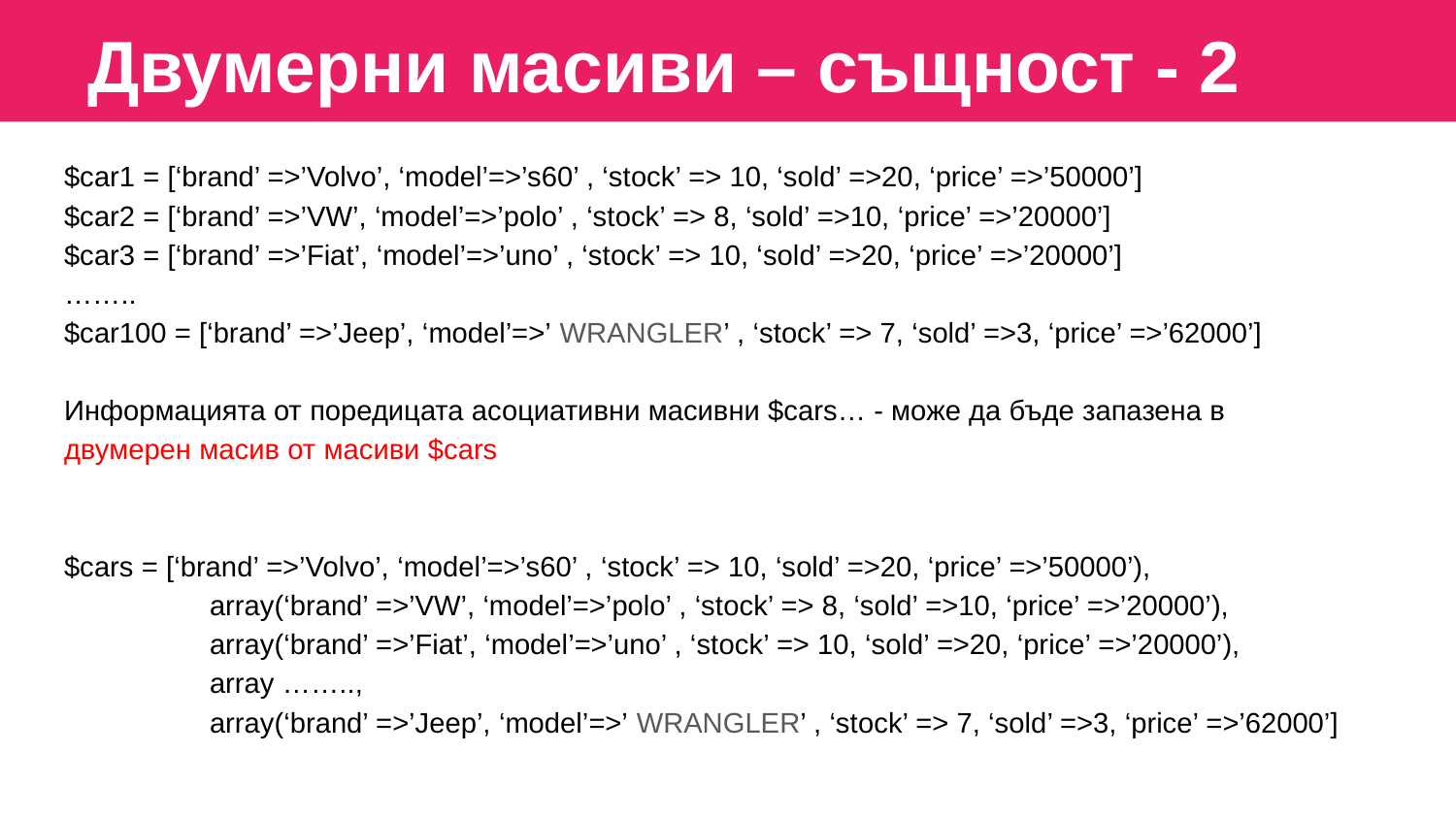

Двумерни масиви – същност - 2
$car1 = [‘brand’ =>’Volvo’, ‘model’=>’s60’ , ‘stock’ => 10, ‘sold’ =>20, ‘price’ =>’50000’]
$car2 = [‘brand’ =>’VW’, ‘model’=>’polo’ , ‘stock’ => 8, ‘sold’ =>10, ‘price’ =>’20000’]
$car3 = [‘brand’ =>’Fiat’, ‘model’=>’uno’ , ‘stock’ => 10, ‘sold’ =>20, ‘price’ =>’20000’]
……..
$car100 = [‘brand’ =>’Jeep’, ‘model’=>’ WRANGLER’ , ‘stock’ => 7, ‘sold’ =>3, ‘price’ =>’62000’]

Информацията от поредицата асоциативни масивни $cars… - може да бъде запазена в
двумерен масив от масиви $cars

$cars = [‘brand’ =>’Volvo’, ‘model’=>’s60’ , ‘stock’ => 10, ‘sold’ =>20, ‘price’ =>’50000’),
	array(‘brand’ =>’VW’, ‘model’=>’polo’ , ‘stock’ => 8, ‘sold’ =>10, ‘price’ =>’20000’),
	array(‘brand’ =>’Fiat’, ‘model’=>’uno’ , ‘stock’ => 10, ‘sold’ =>20, ‘price’ =>’20000’),
	array ……..,
	array(‘brand’ =>’Jeep’, ‘model’=>’ WRANGLER’ , ‘stock’ => 7, ‘sold’ =>3, ‘price’ =>’62000’]